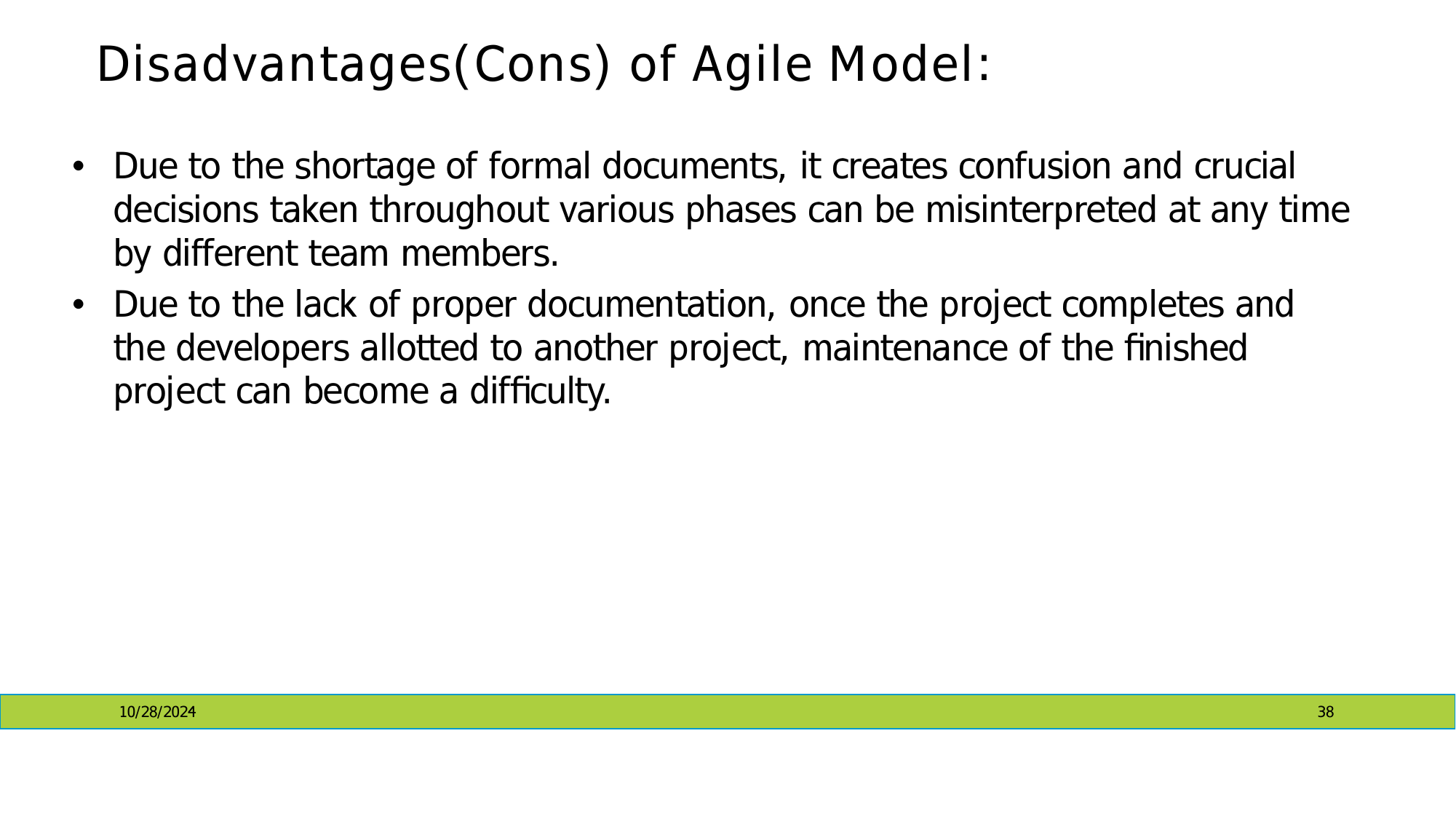

# Disadvantages(Cons) of Agile Model:
Due to the shortage of formal documents, it creates confusion and crucial decisions taken throughout various phases can be misinterpreted at any time by different team members.
Due to the lack of proper documentation, once the project completes and the developers allotted to another project, maintenance of the finished project can become a difficulty.

10/28/2024
38